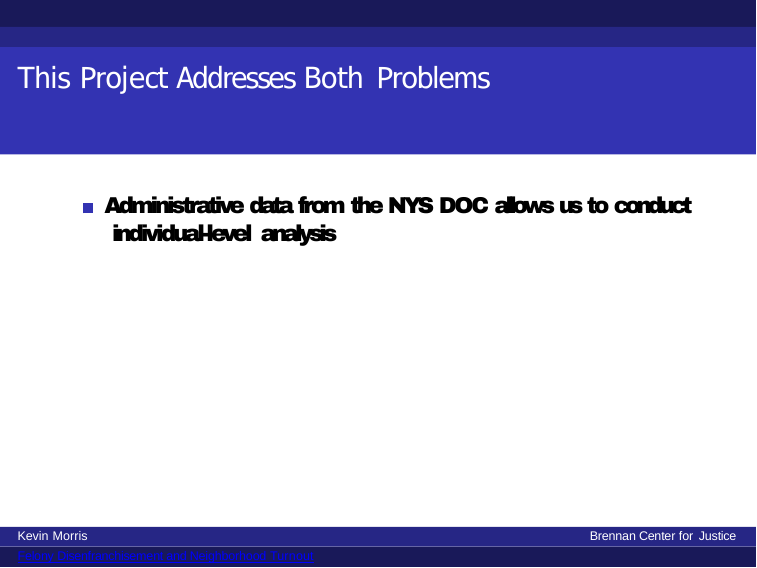

# This Project Addresses Both Problems
Administrative data from the NYS DOC allows us to conduct  individual-level analysis

Kevin Morris
Felony Disenfranchisement and Neighborhood Turnout
Brennan Center for Justice